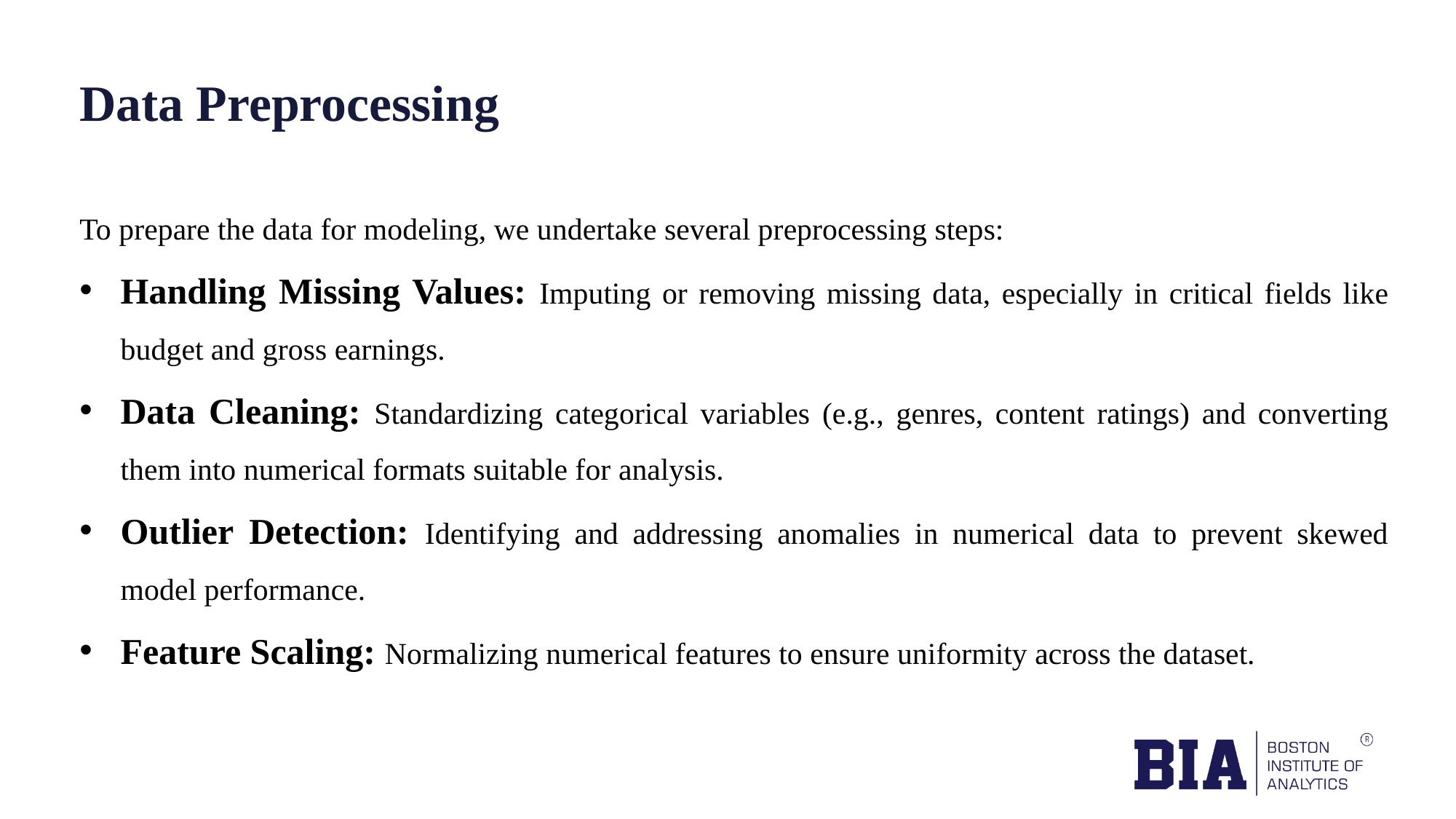

# Data Preprocessing
To prepare the data for modeling, we undertake several preprocessing steps:
Handling Missing Values: Imputing or removing missing data, especially in critical fields like budget and gross earnings.​
Data Cleaning: Standardizing categorical variables (e.g., genres, content ratings) and converting them into numerical formats suitable for analysis.​
Outlier Detection: Identifying and addressing anomalies in numerical data to prevent skewed model performance.​
Feature Scaling: Normalizing numerical features to ensure uniformity across the dataset.